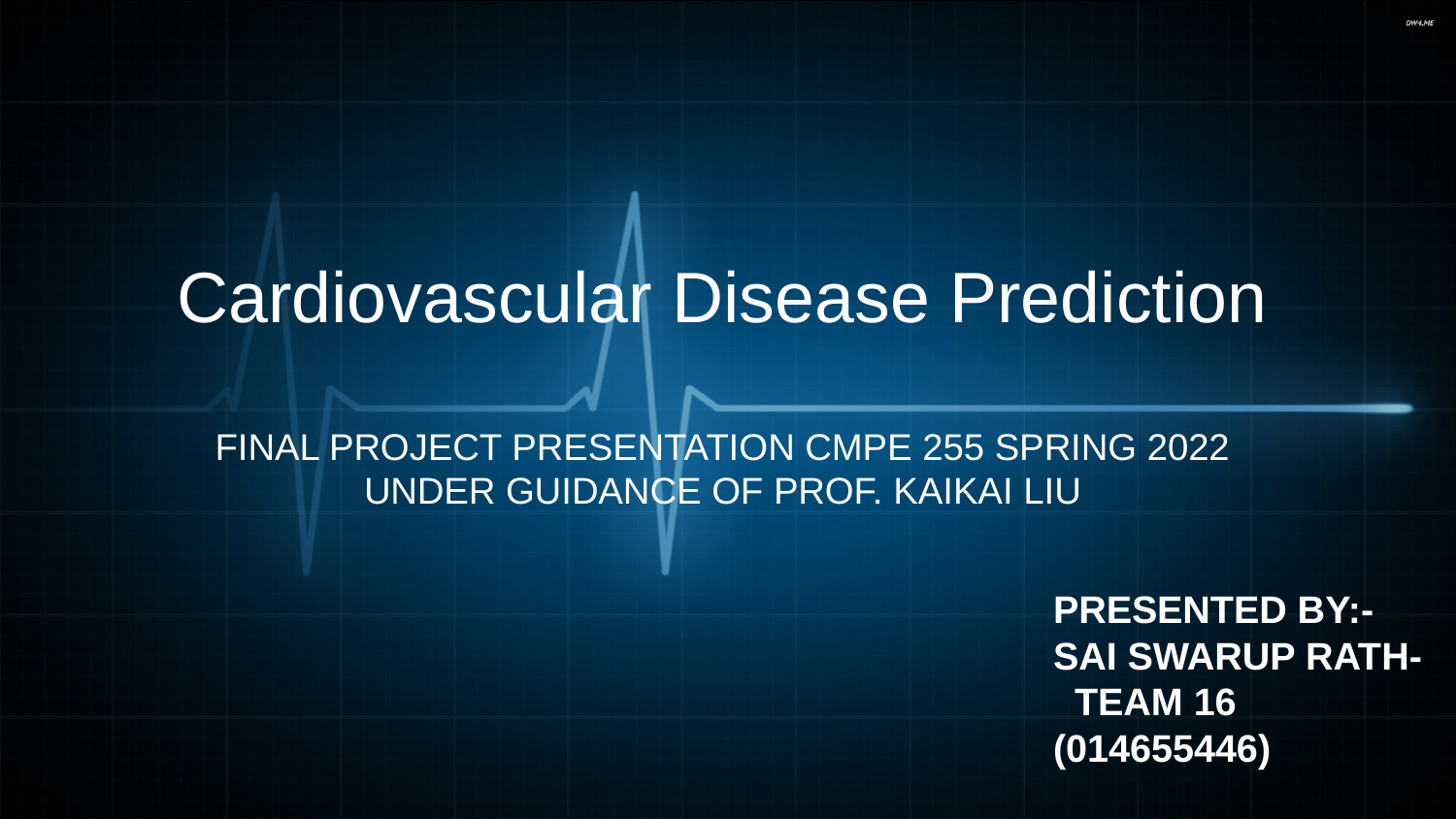

# Cardiovascular Disease Prediction FINAL PROJECT PRESENTATION CMPE 255 SPRING 2022 UNDER GUIDANCE OF PROF. KAIKAI LIU
PRESENTED BY:-
SAI SWARUP RATH-   TEAM 16
(014655446)